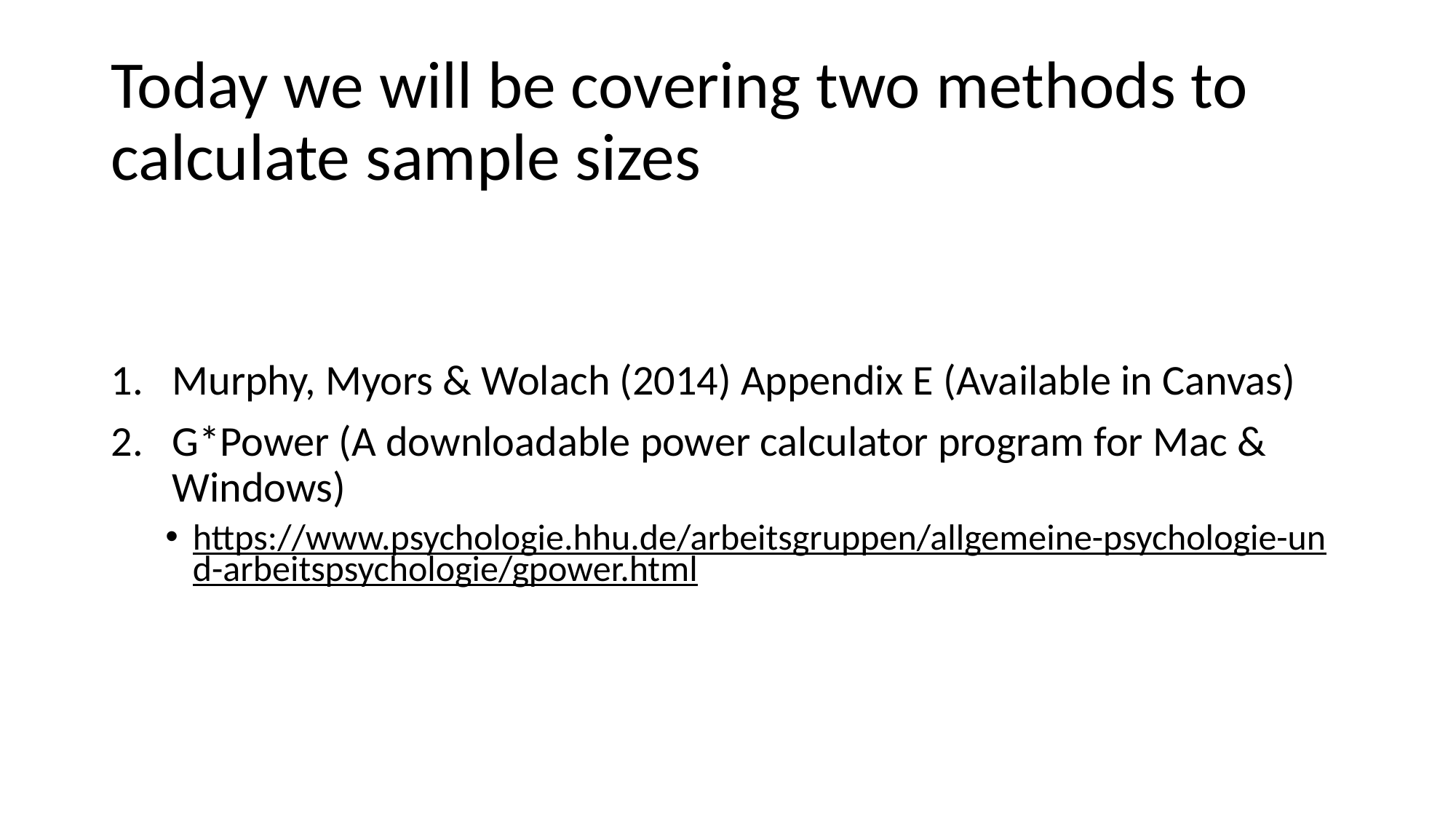

# Today we will be covering two methods to calculate sample sizes
Murphy, Myors & Wolach (2014) Appendix E (Available in Canvas)
G*Power (A downloadable power calculator program for Mac & Windows)
https://www.psychologie.hhu.de/arbeitsgruppen/allgemeine-psychologie-und-arbeitspsychologie/gpower.html